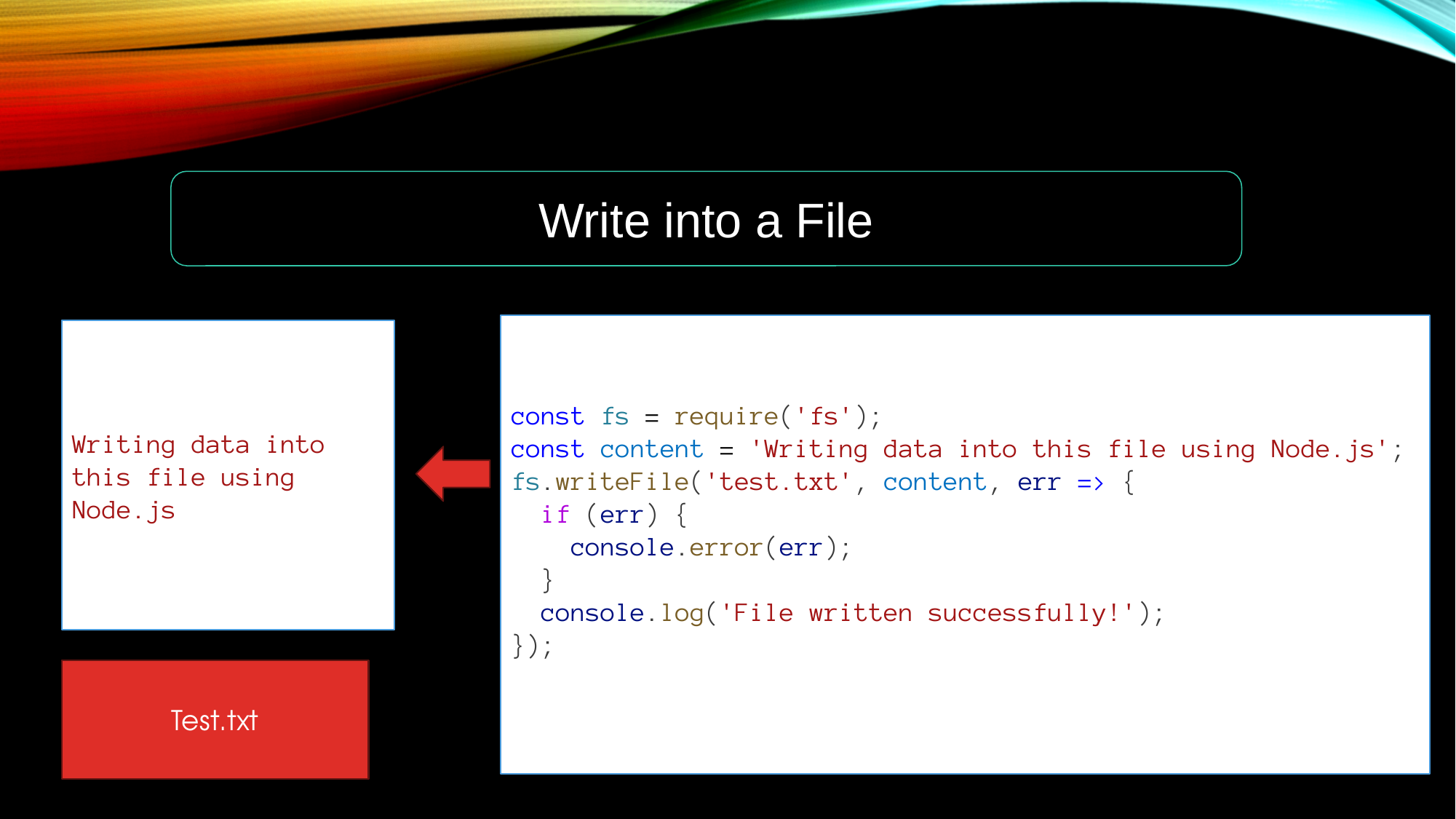

Write into a File
const fs = require('fs');
const content = 'Writing data into this file using Node.js';
fs.writeFile('test.txt', content, err => {
  if (err) {
    console.error(err);
  }
  console.log('File written successfully!');
});

Writing data into this file using Node.js

Test.txt